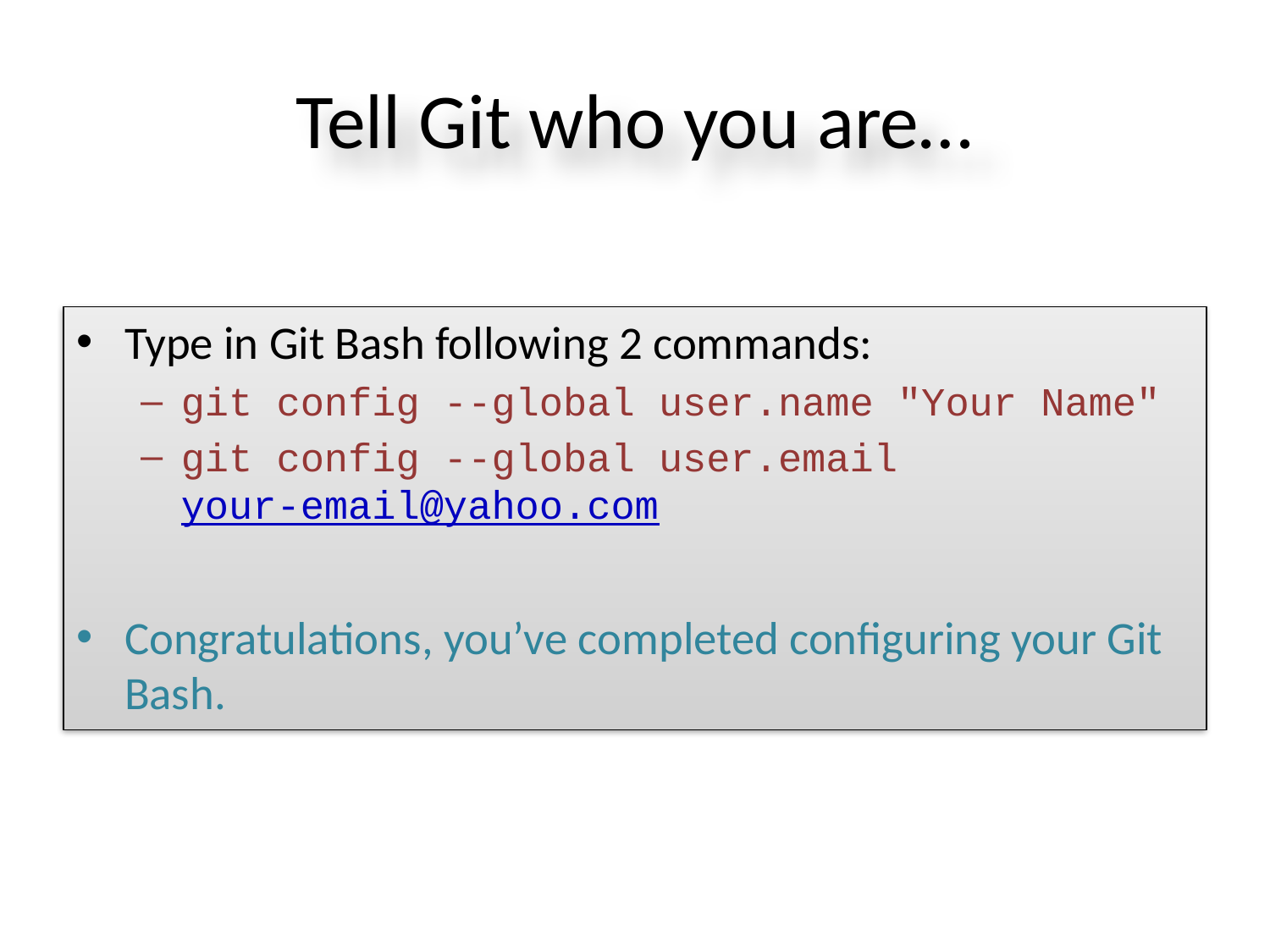

# Tell Git who you are…
Type in Git Bash following 2 commands:
git config --global user.name "Your Name"
git config --global user.email your-email@yahoo.com

Congratulations, you’ve completed configuring your Git Bash.